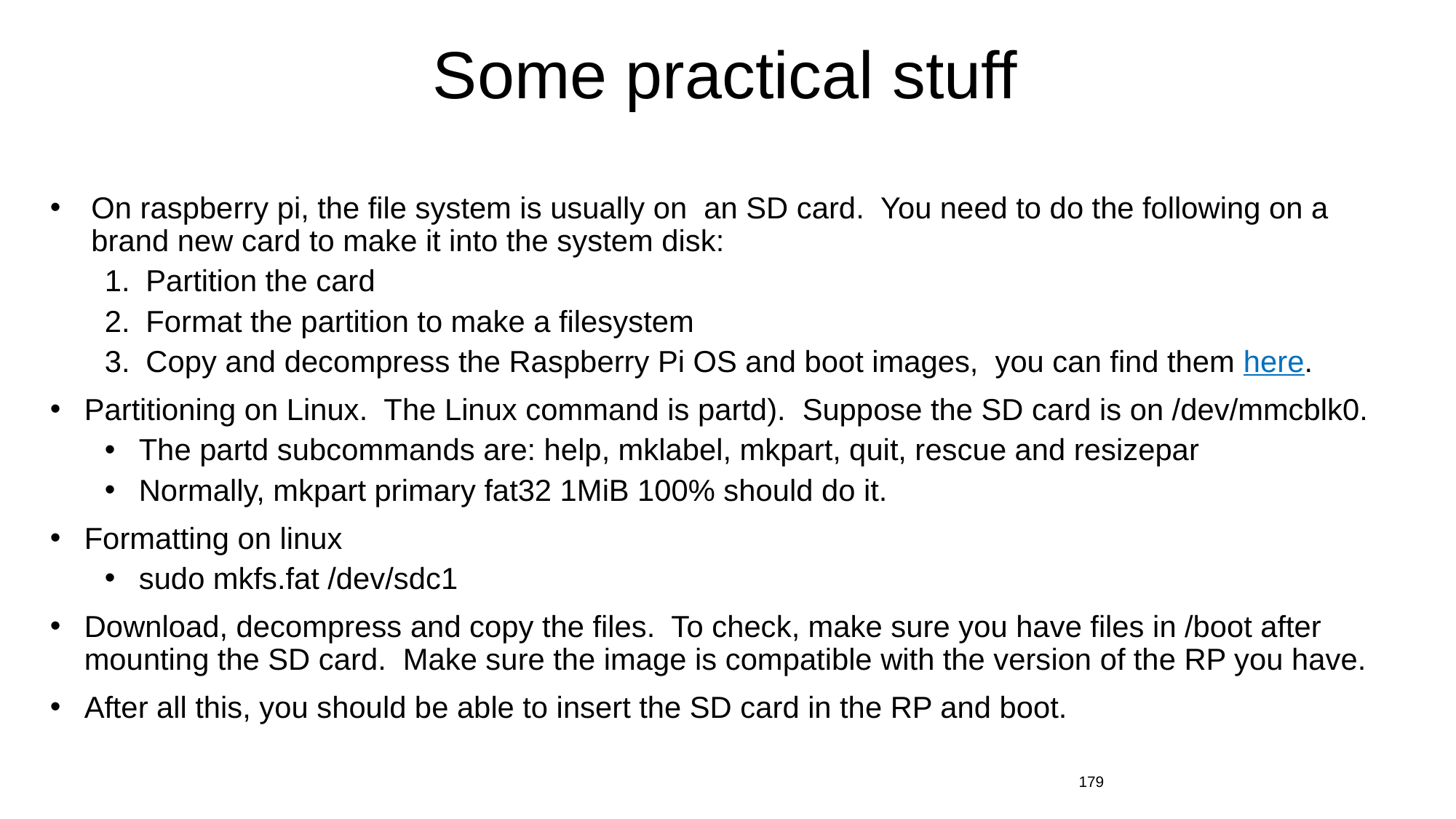

# Some practical stuff
On raspberry pi, the file system is usually on  an SD card.  You need to do the following on a brand new card to make it into the system disk:
Partition the card
Format the partition to make a filesystem
Copy and decompress the Raspberry Pi OS and boot images,  you can find them here.
Partitioning on Linux.  The Linux command is partd).  Suppose the SD card is on /dev/mmcblk0.
The partd subcommands are: help, mklabel, mkpart, quit, rescue and resizepar
Normally, mkpart primary fat32 1MiB 100% should do it.
Formatting on linux
sudo mkfs.fat /dev/sdc1
Download, decompress and copy the files.  To check, make sure you have files in /boot after mounting the SD card.  Make sure the image is compatible with the version of the RP you have.
After all this, you should be able to insert the SD card in the RP and boot.
179